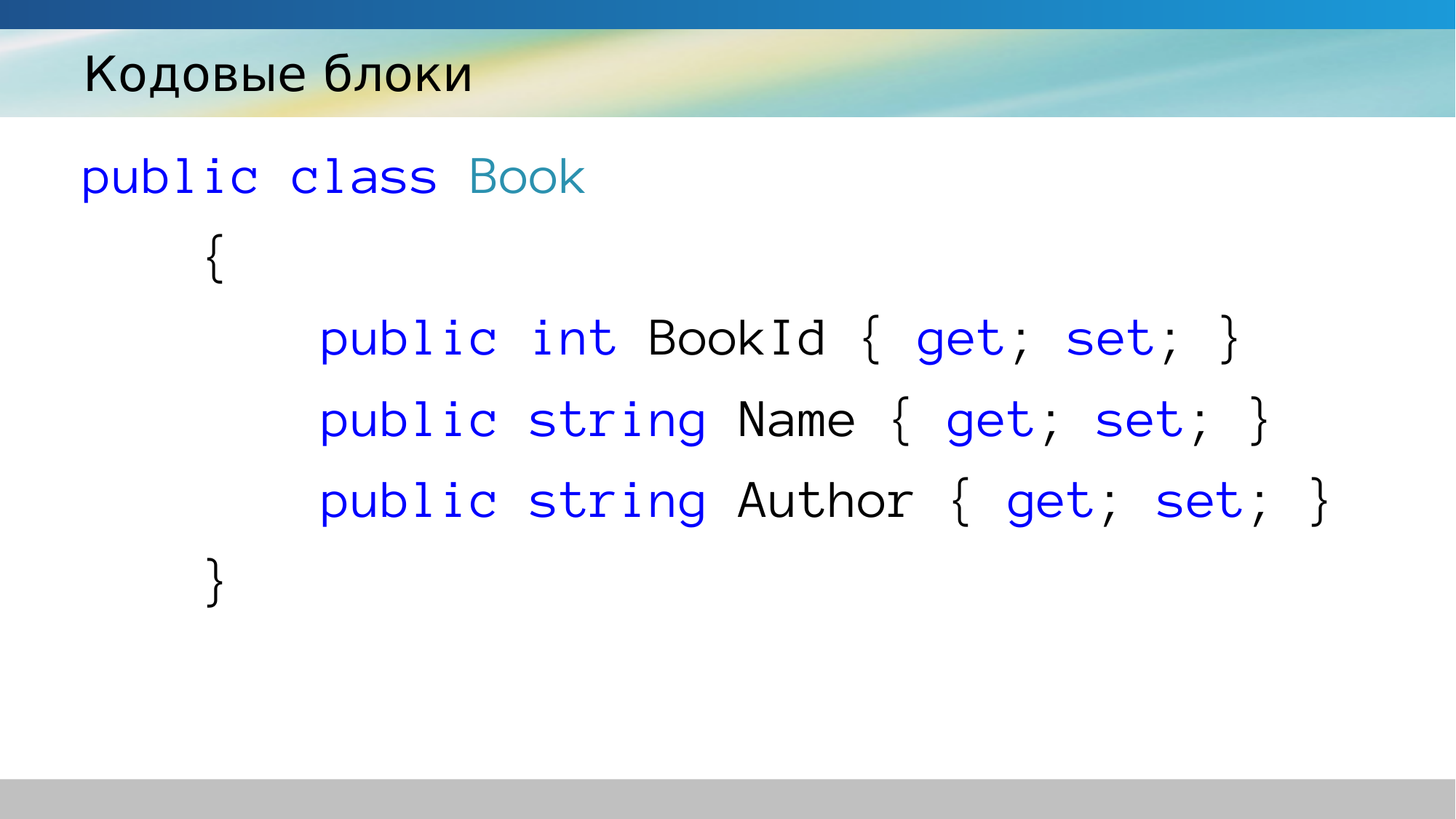

# Кодовые блоки
public class Book
    {
        public int BookId { get; set; }
        public string Name { get; set; }
        public string Author { get; set; }
    }